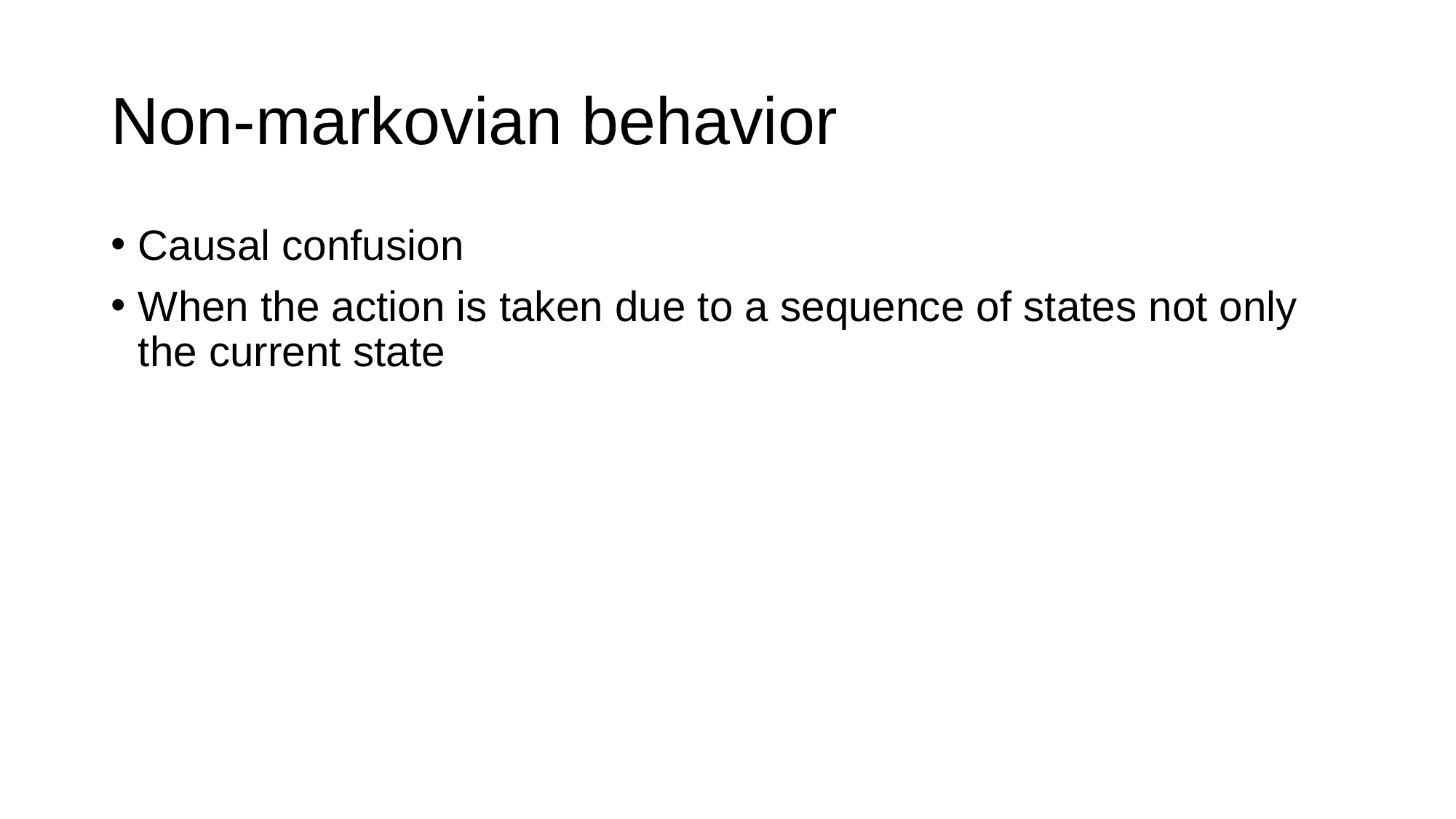

# Non-markovian behavior
Causal confusion
When the action is taken due to a sequence of states not only the current state